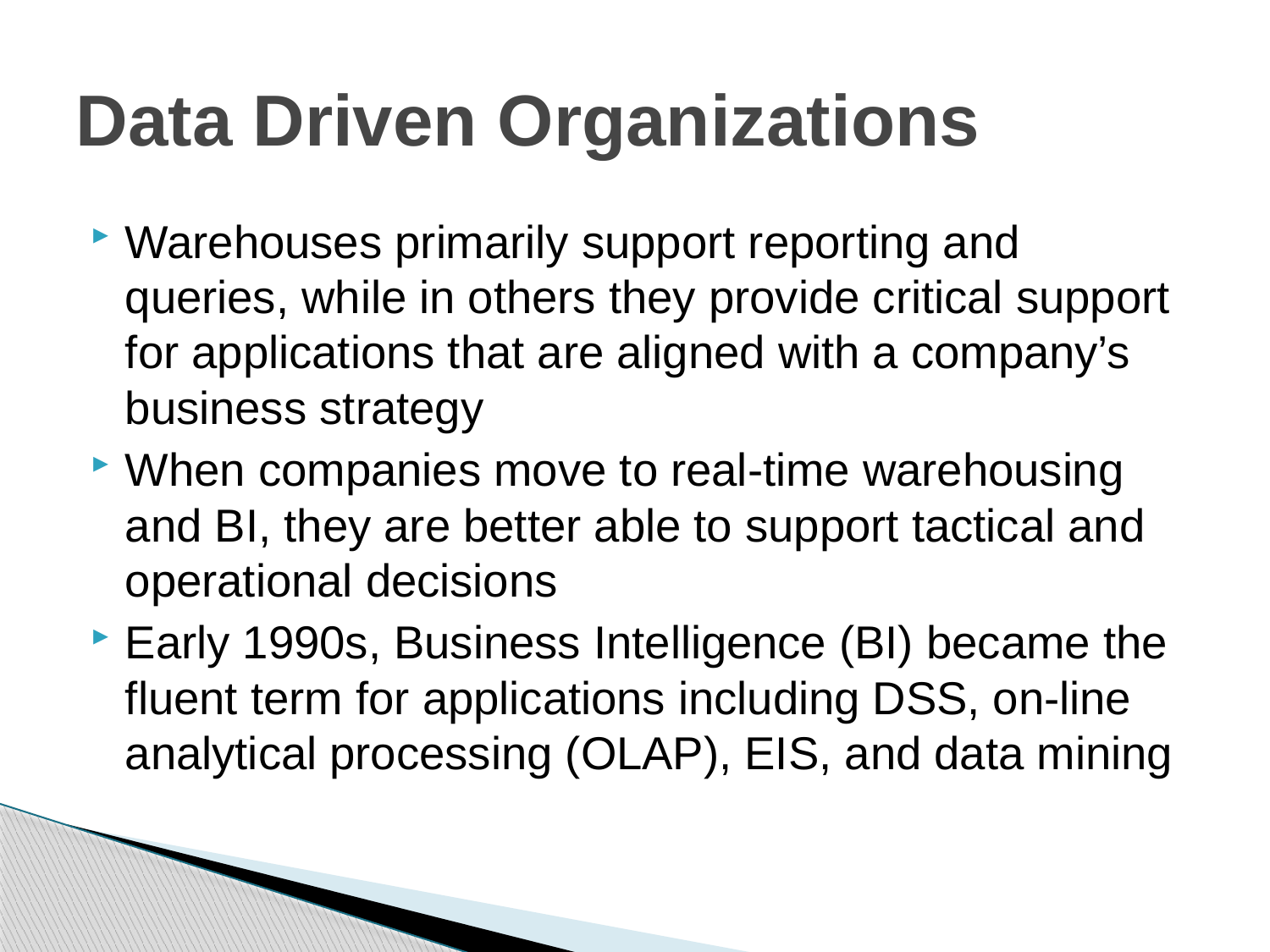

# Data Driven Organizations
Warehouses primarily support reporting and queries, while in others they provide critical support for applications that are aligned with a company’s business strategy
When companies move to real-time warehousing and BI, they are better able to support tactical and operational decisions
Early 1990s, Business Intelligence (BI) became the fluent term for applications including DSS, on-line analytical processing (OLAP), EIS, and data mining